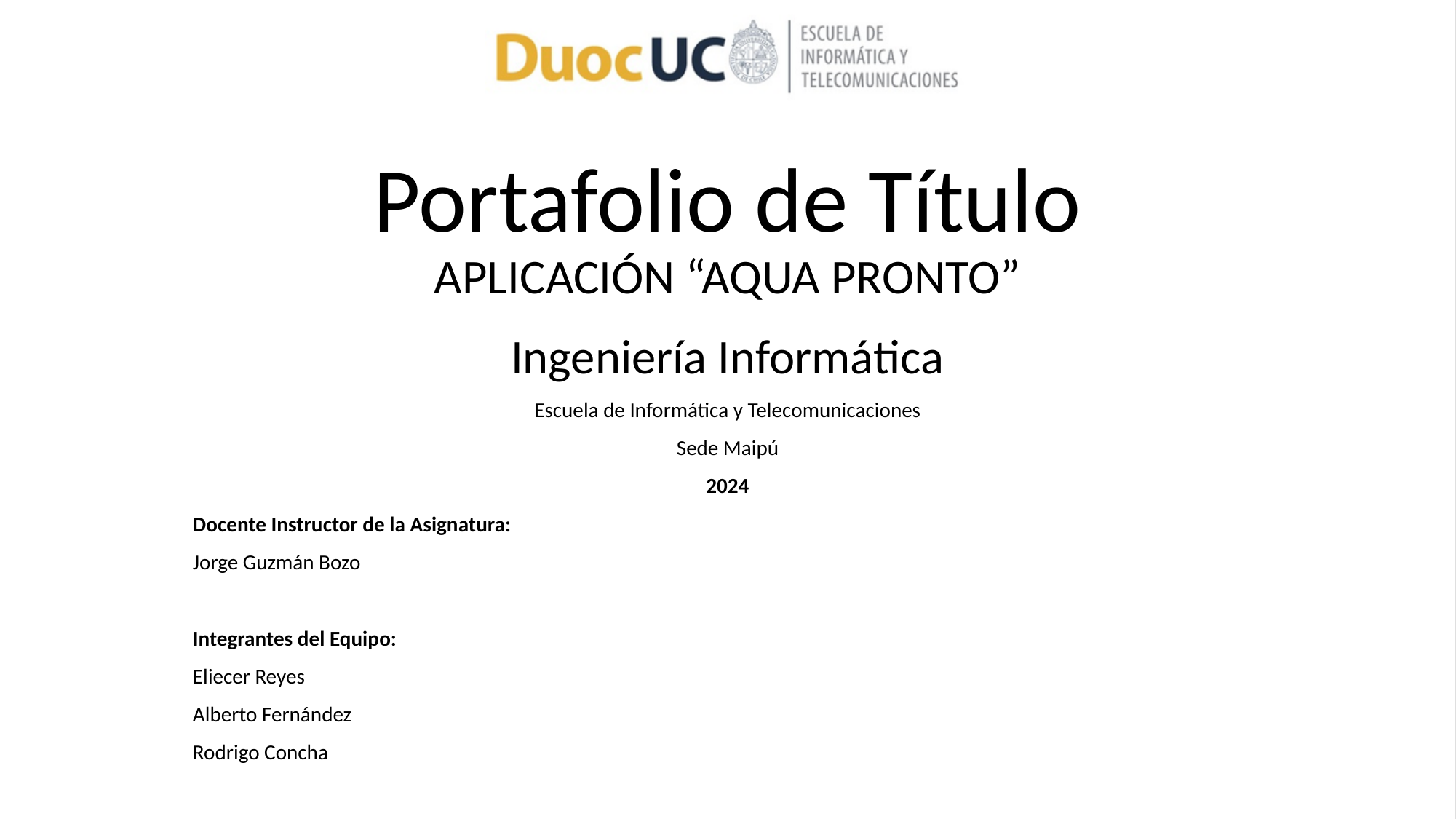

# Portafolio de Título APLICACIÓN “AQUA PRONTO”
Ingeniería Informática
Escuela de Informática y Telecomunicaciones
Sede Maipú
2024
Docente Instructor de la Asignatura:
Jorge Guzmán Bozo

Integrantes del Equipo:
Eliecer Reyes
Alberto Fernández
Rodrigo Concha